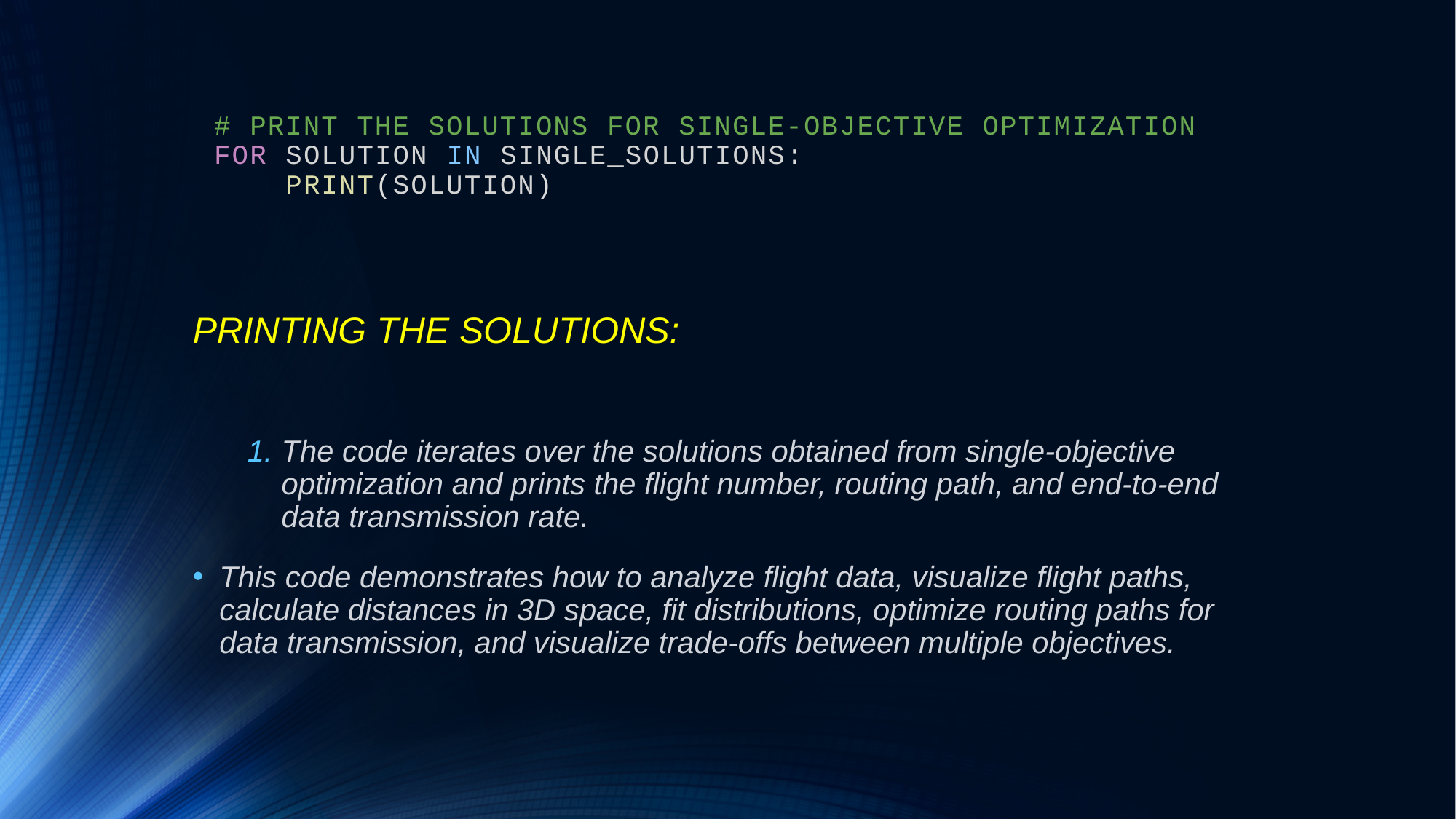

# # PRINT THE SOLUTIONS FOR SINGLE-OBJECTIVE OPTIMIZATION FOR SOLUTION IN SINGLE_SOLUTIONS:     PRINT(SOLUTION)
PRINTING THE SOLUTIONS:

The code iterates over the solutions obtained from single-objective optimization and prints the flight number, routing path, and end-to-end data transmission rate.
This code demonstrates how to analyze flight data, visualize flight paths, calculate distances in 3D space, fit distributions, optimize routing paths for data transmission, and visualize trade-offs between multiple objectives.